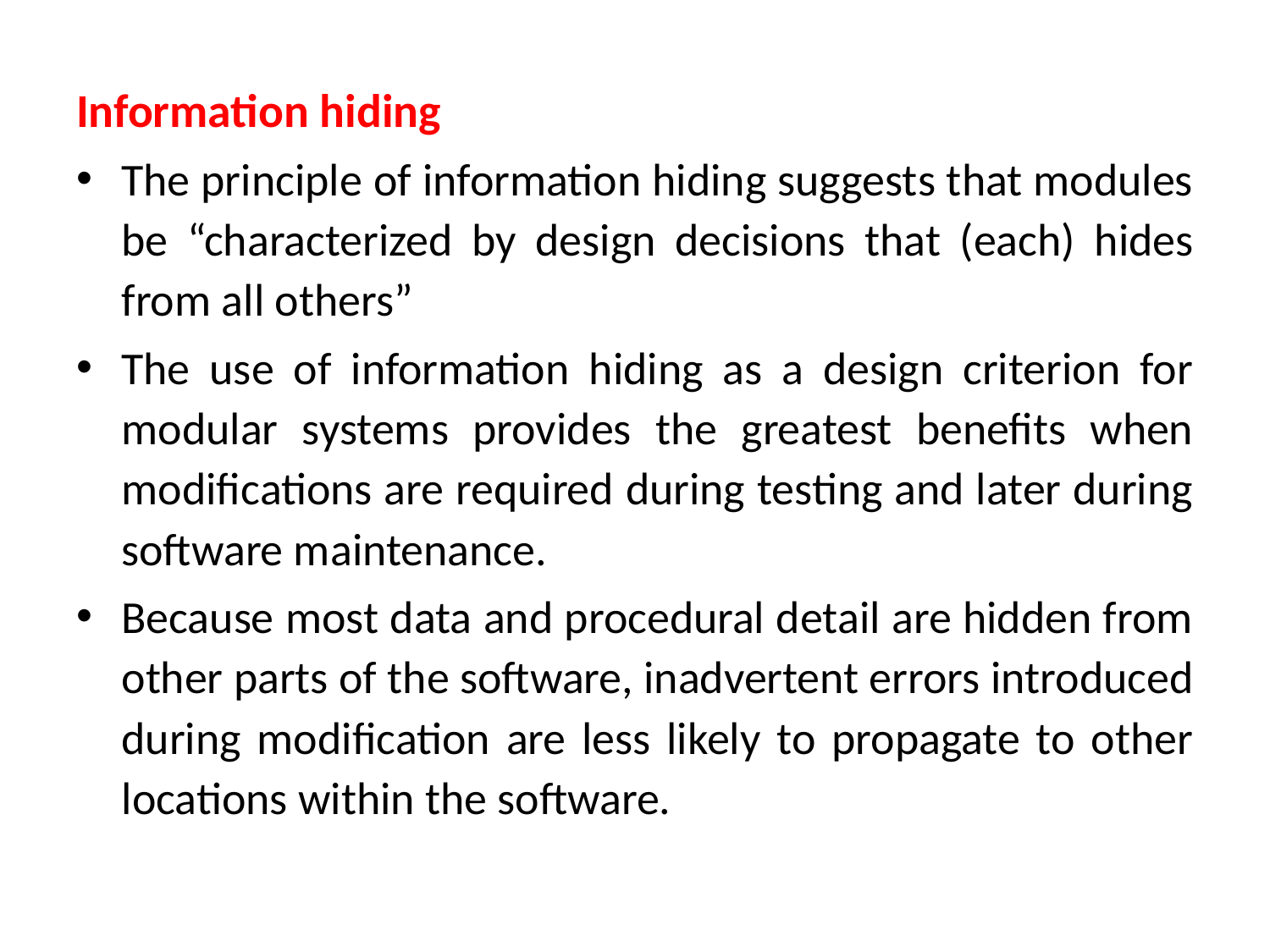

Information hiding
The principle of information hiding suggests that modules be “characterized by design decisions that (each) hides from all others”
The use of information hiding as a design criterion for modular systems provides the greatest benefits when modifications are required during testing and later during software maintenance.
Because most data and procedural detail are hidden from other parts of the software, inadvertent errors introduced during modification are less likely to propagate to other locations within the software.